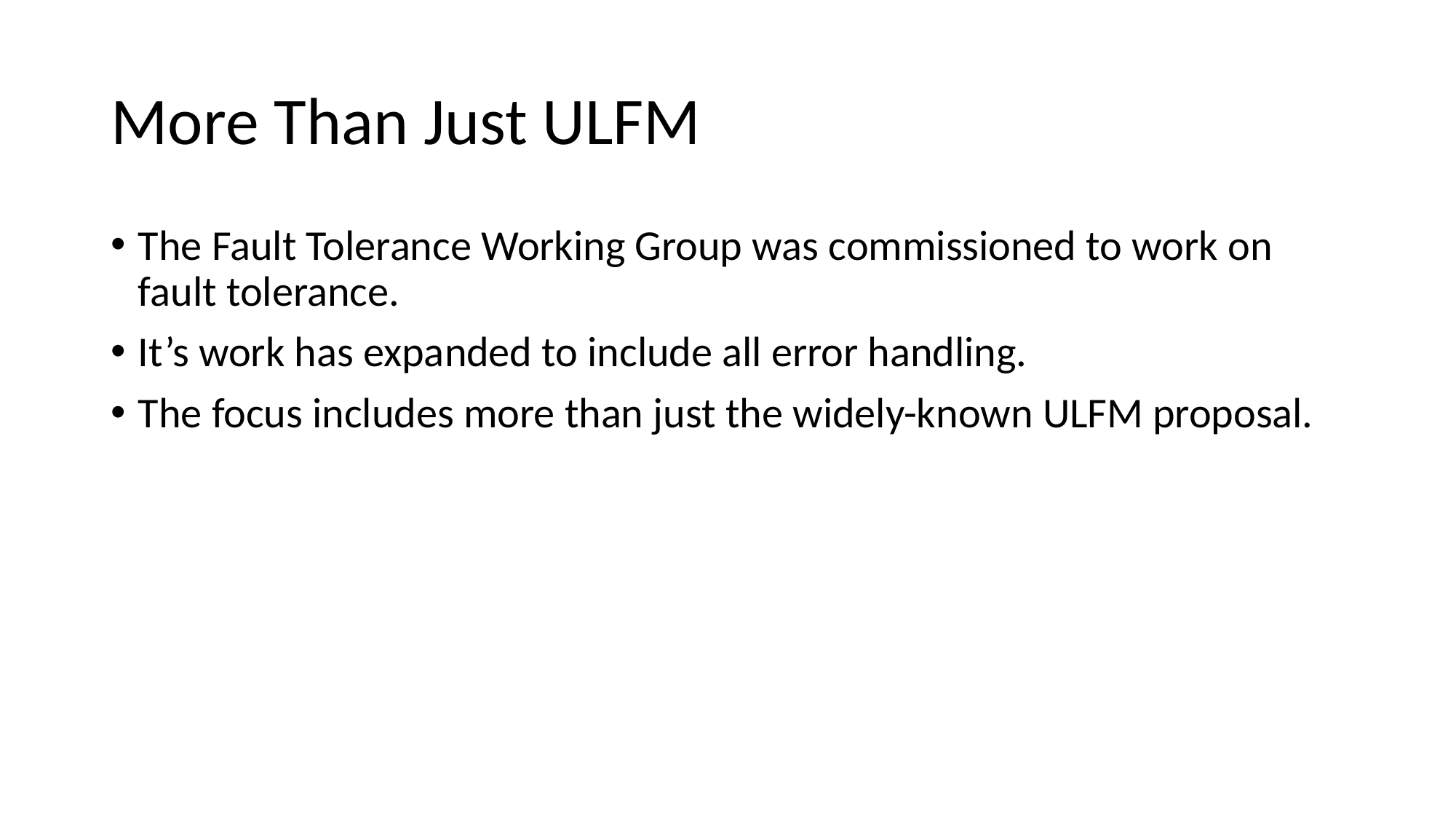

# More Than Just ULFM
The Fault Tolerance Working Group was commissioned to work on fault tolerance.
It’s work has expanded to include all error handling.
The focus includes more than just the widely-known ULFM proposal.